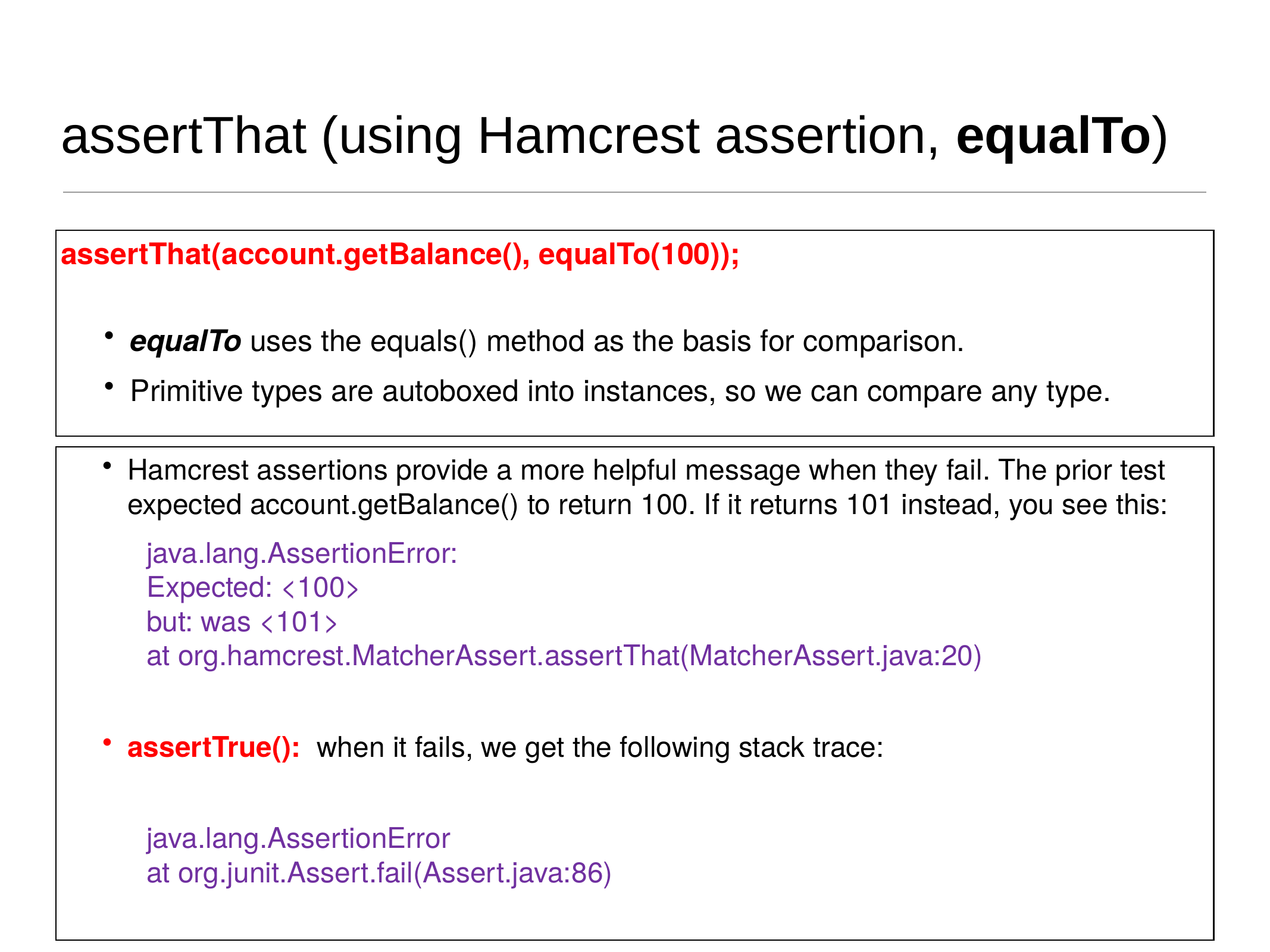

# assertThat (using Hamcrest assertion, equalTo)
assertThat(account.getBalance(), equalTo(100));
equalTo uses the equals() method as the basis for comparison.
Primitive types are autoboxed into instances, so we can compare any type.
Hamcrest assertions provide a more helpful message when they fail. The prior test expected account.getBalance() to return 100. If it returns 101 instead, you see this:
		java.lang.AssertionError:
		Expected: <100>
			but: was <101>
				at org.hamcrest.MatcherAssert.assertThat(MatcherAssert.java:20)
assertTrue():  when it fails, we get the following stack trace:
		java.lang.AssertionError
			at org.junit.Assert.fail(Assert.java:86)